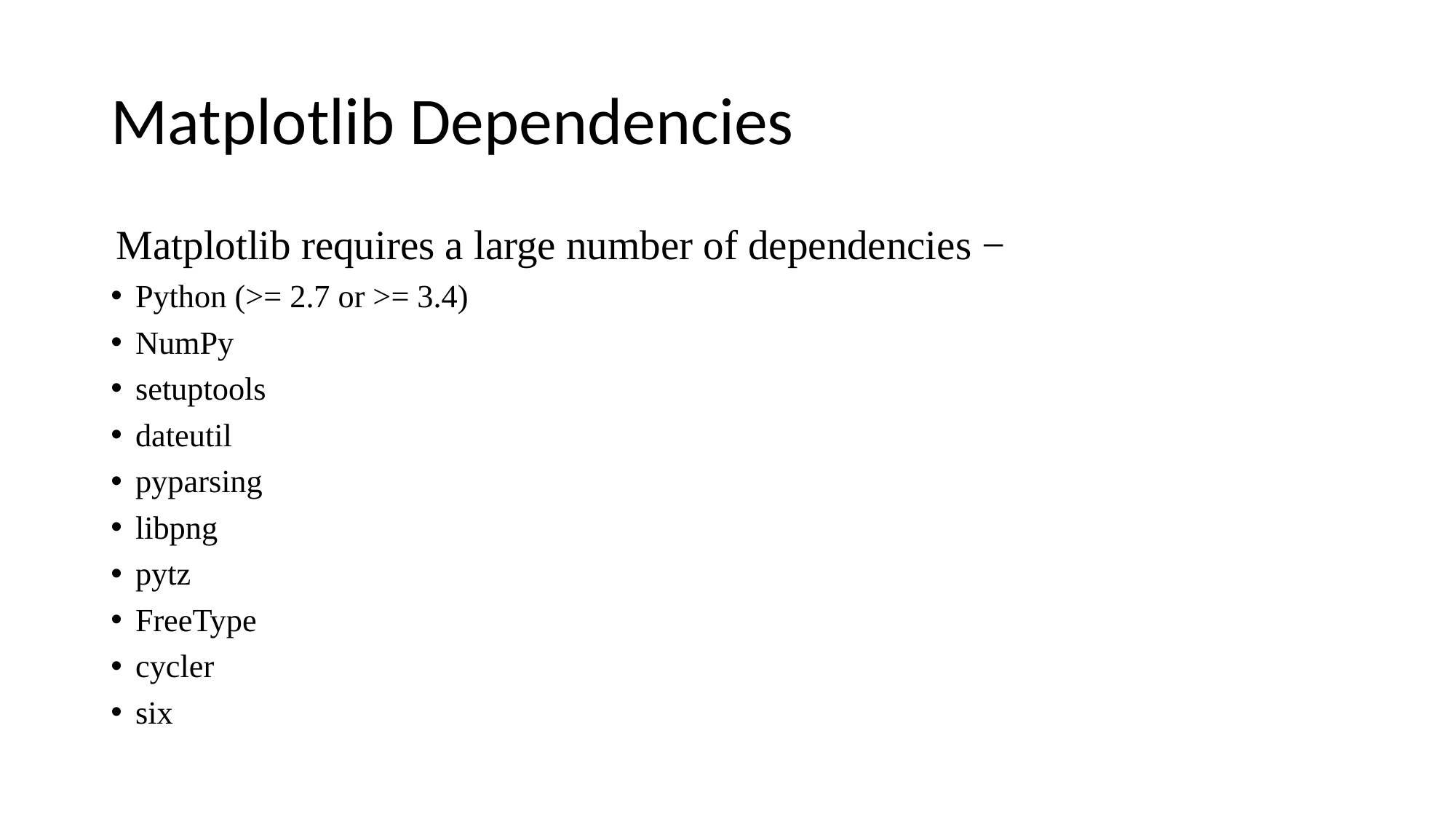

# Matplotlib Dependencies
Matplotlib requires a large number of dependencies −
Python (>= 2.7 or >= 3.4)
NumPy
setuptools
dateutil
pyparsing
libpng
pytz
FreeType
cycler
six